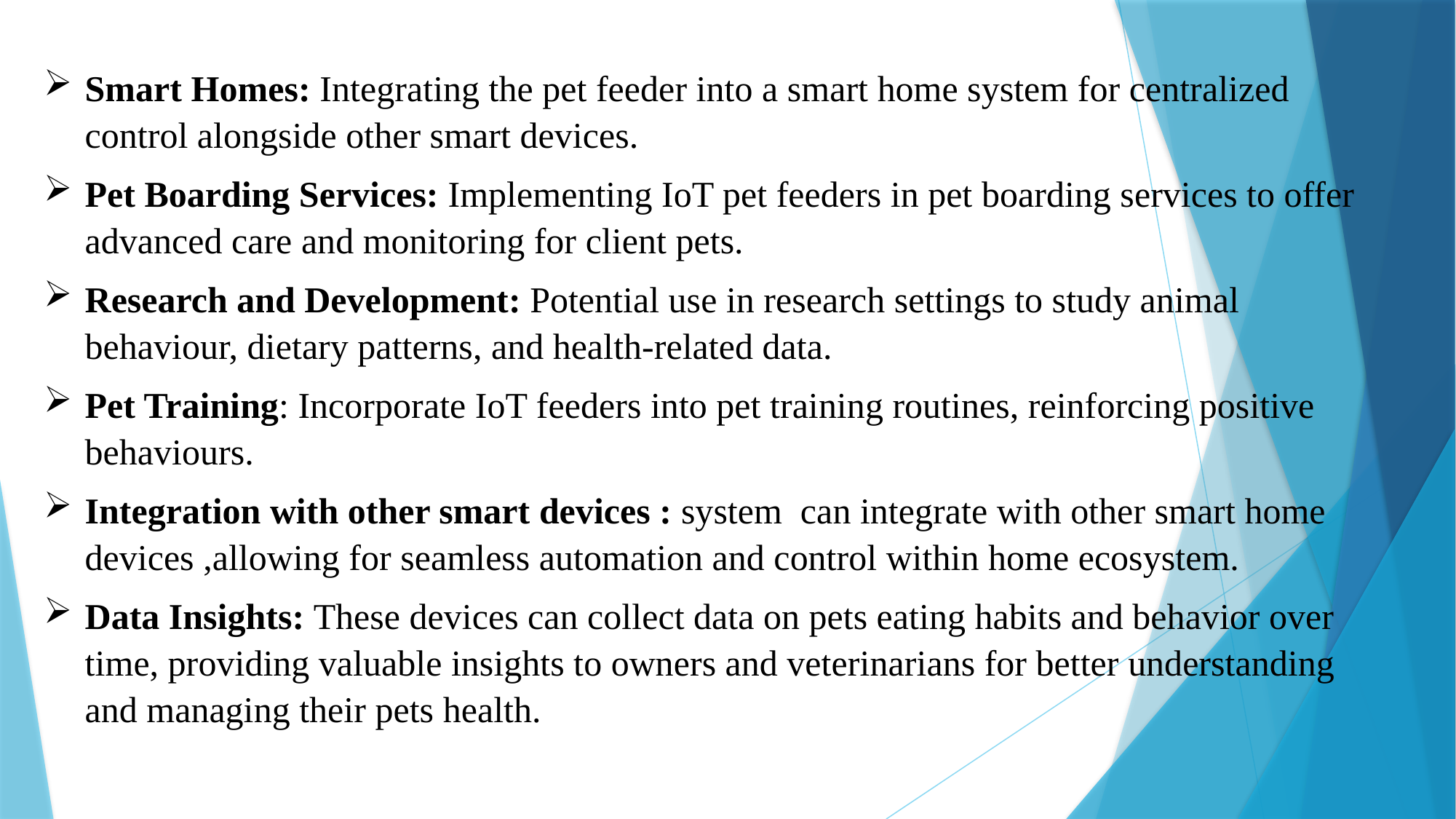

Smart Homes: Integrating the pet feeder into a smart home system for centralized control alongside other smart devices.
Pet Boarding Services: Implementing IoT pet feeders in pet boarding services to offer advanced care and monitoring for client pets.
Research and Development: Potential use in research settings to study animal behaviour, dietary patterns, and health-related data.
Pet Training: Incorporate IoT feeders into pet training routines, reinforcing positive behaviours.
Integration with other smart devices : system  can integrate with other smart home devices ,allowing for seamless automation and control within home ecosystem.
Data Insights: These devices can collect data on pets eating habits and behavior over time, providing valuable insights to owners and veterinarians for better understanding and managing their pets health.